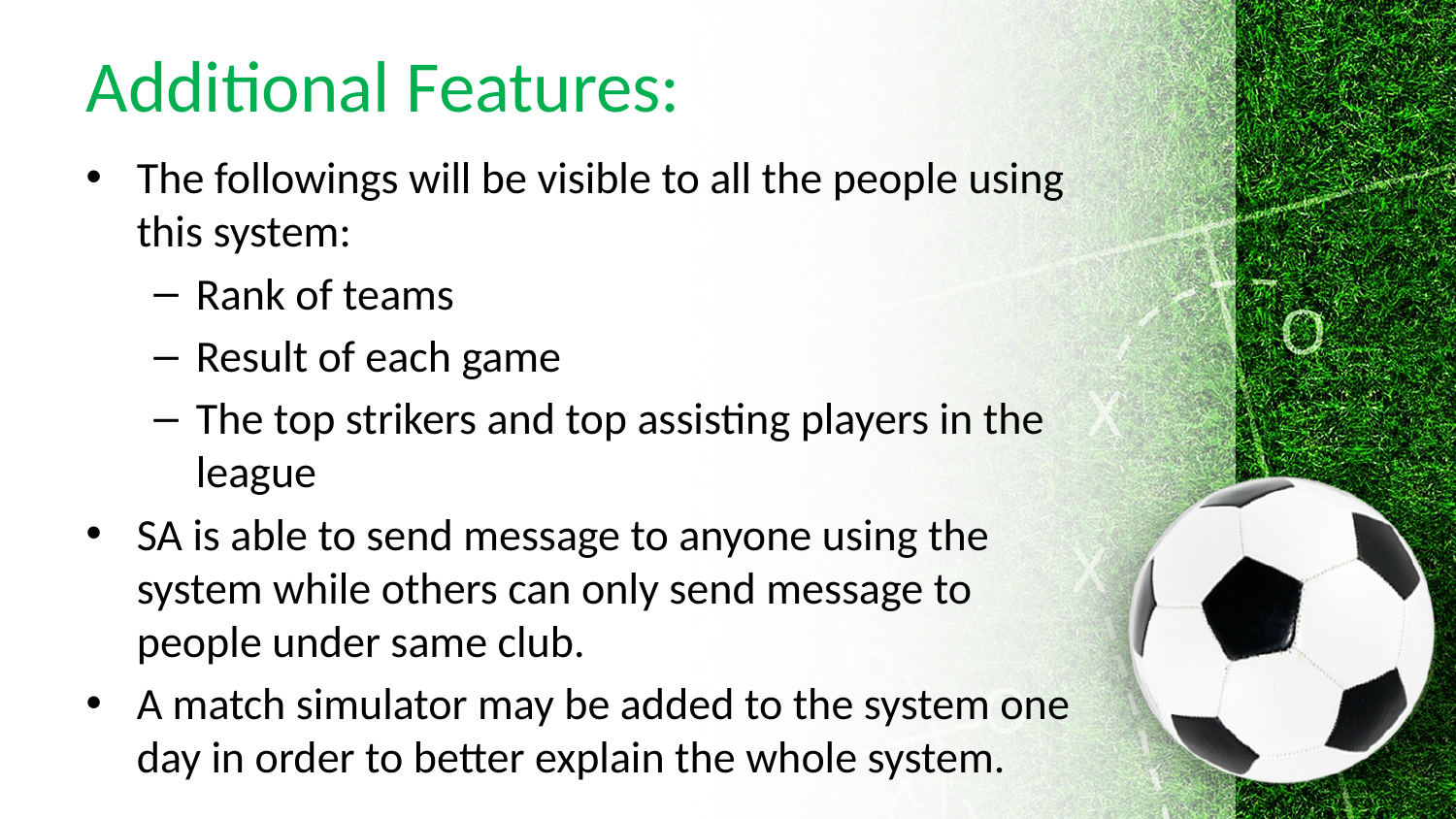

# Additional Features:
The followings will be visible to all the people using this system:
Rank of teams
Result of each game
The top strikers and top assisting players in the league
SA is able to send message to anyone using the system while others can only send message to people under same club.
A match simulator may be added to the system one day in order to better explain the whole system.